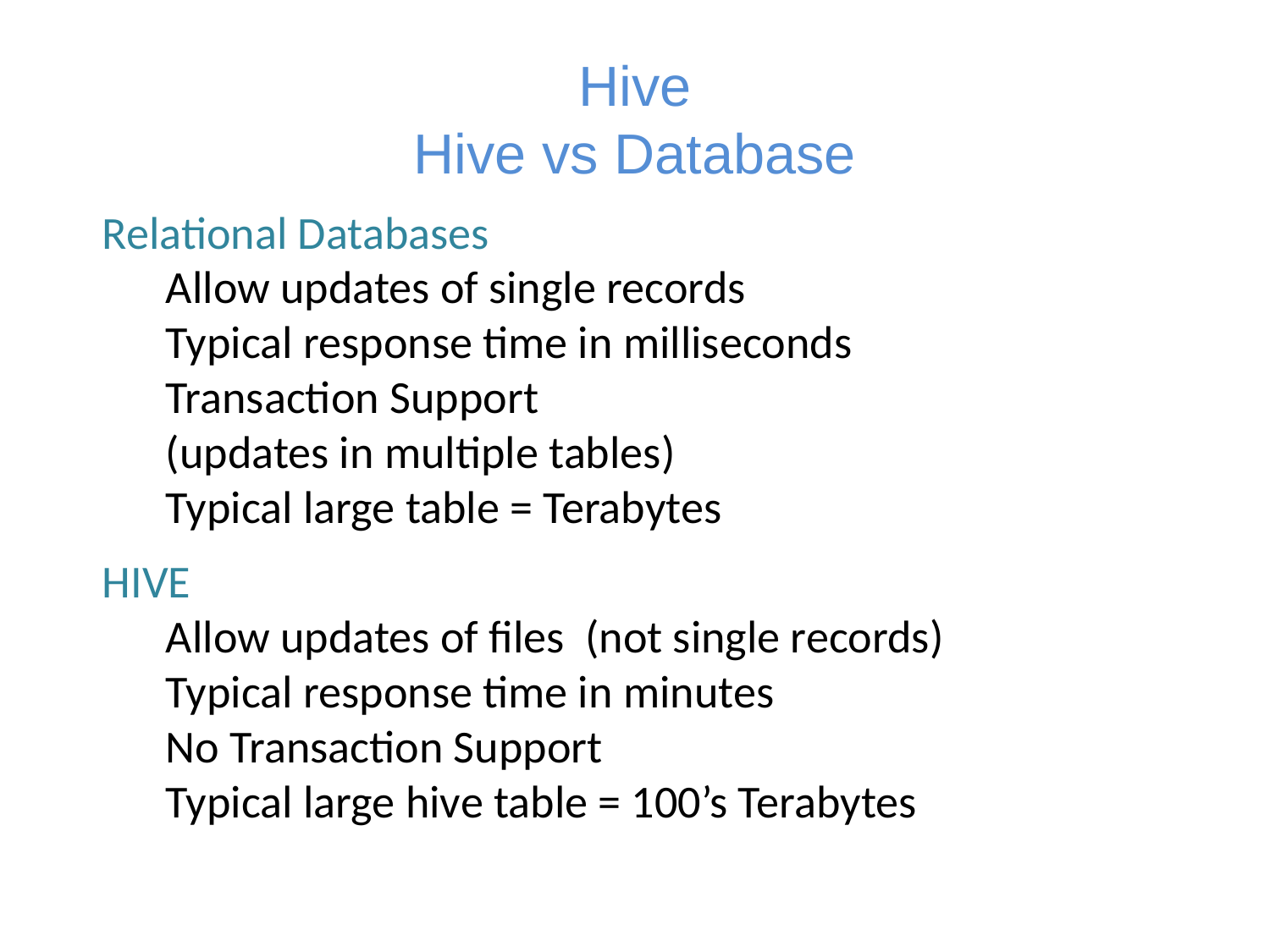

# Hive Hive vs Database
Relational Databases
Allow updates of single records
Typical response time in milliseconds
Transaction Support
(updates in multiple tables)
Typical large table = Terabytes

HIVE
Allow updates of files  (not single records)
Typical response time in minutes
No Transaction Support
Typical large hive table = 100’s Terabytes